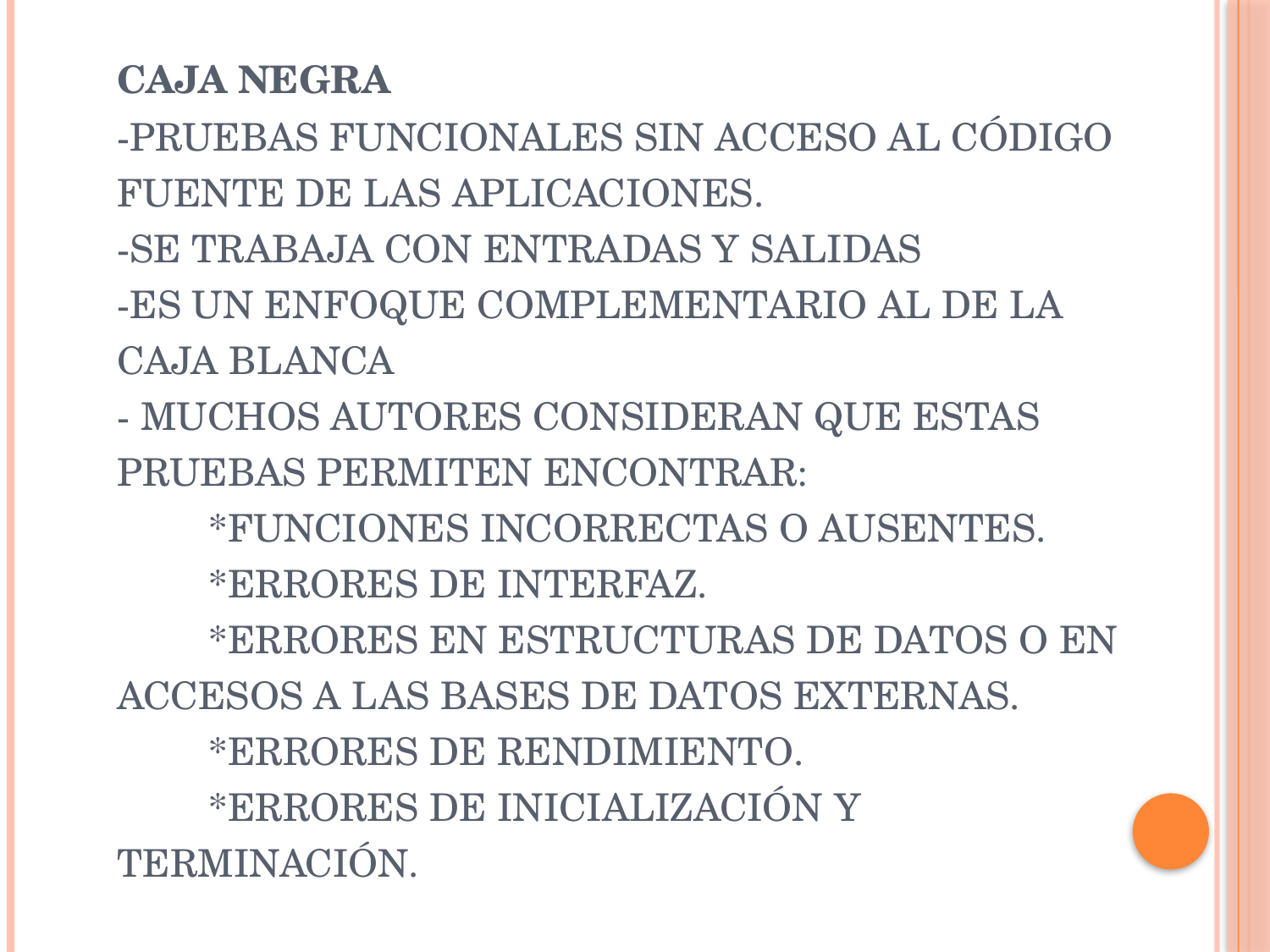

# Caja negra -Pruebas funcionales sin acceso al código fuente de las aplicaciones. -se trabaja con entradas y salidas -Es un enfoque complementario al de la Caja Blanca - Muchos autores consideran que estas pruebas permiten encontrar: *Funciones incorrectas o ausentes. *Errores de interfaz. *Errores en estructuras de datos o en accesos a las Bases de Datos externas. *Errores de rendimiento. *Errores de inicialización y terminación.